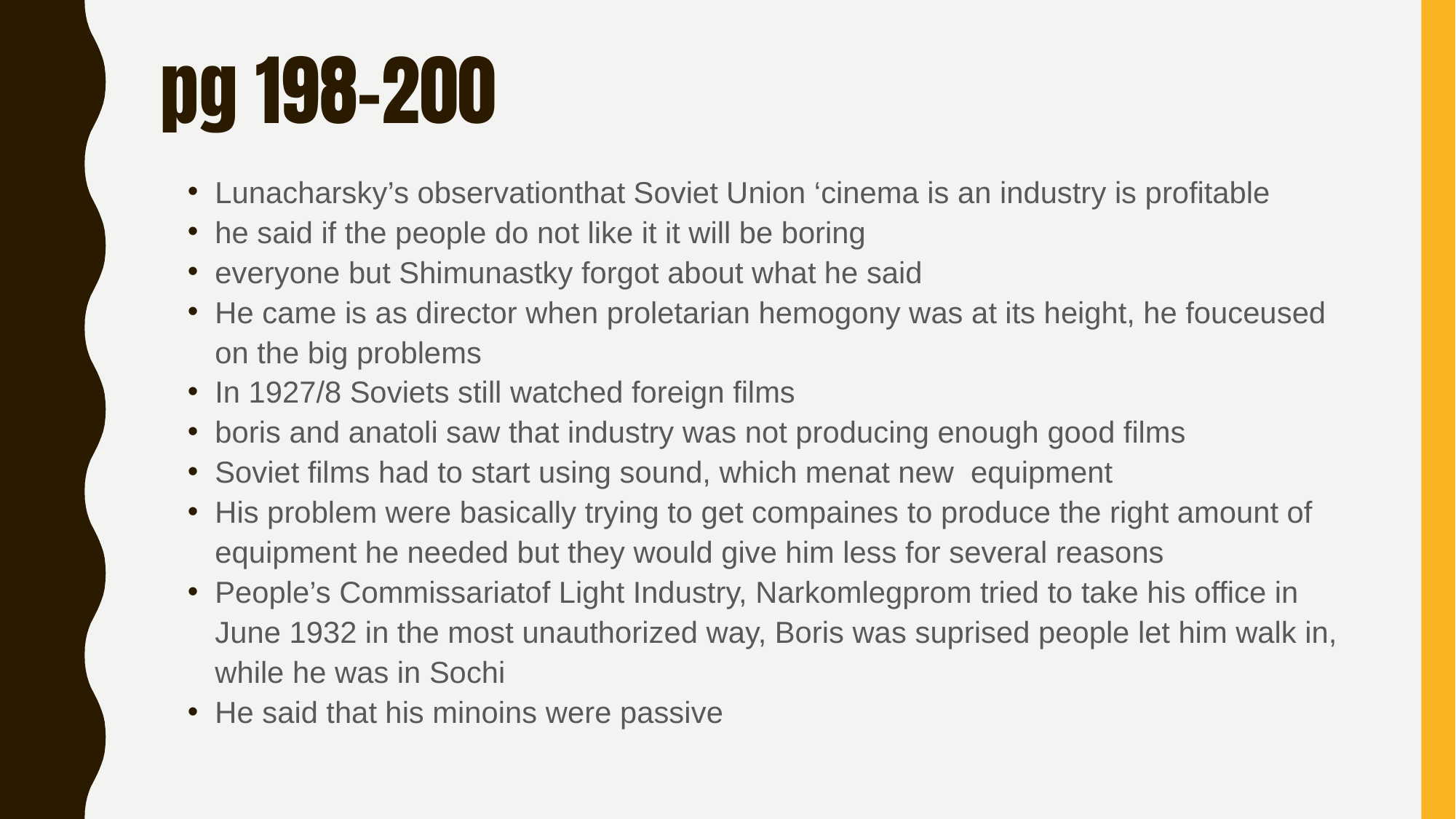

# pg 198-200
Lunacharsky’s observationthat Soviet Union ‘cinema is an industry is profitable
he said if the people do not like it it will be boring
everyone but Shimunastky forgot about what he said
He came is as director when proletarian hemogony was at its height, he fouceused on the big problems
In 1927/8 Soviets still watched foreign films
boris and anatoli saw that industry was not producing enough good films
Soviet films had to start using sound, which menat new  equipment
His problem were basically trying to get compaines to produce the right amount of equipment he needed but they would give him less for several reasons
People’s Commissariatof Light Industry, Narkomlegprom tried to take his office in June 1932 in the most unauthorized way, Boris was suprised people let him walk in, while he was in Sochi
He said that his minoins were passive